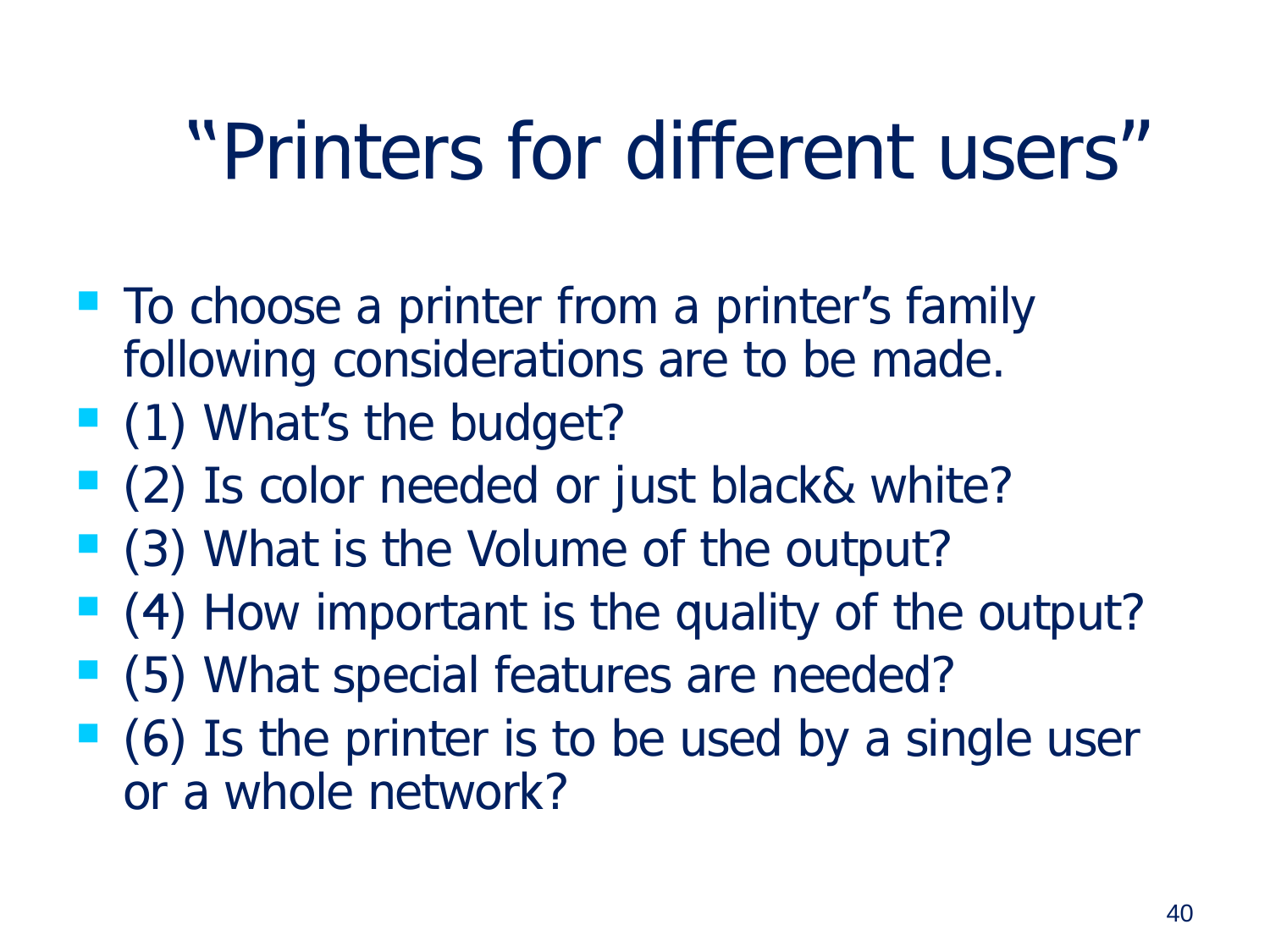

# “Printers for different users”
To choose a printer from a printer’s family following considerations are to be made.
(1) What’s the budget?
(2) Is color needed or just black& white?
(3) What is the Volume of the output?
(4) How important is the quality of the output?
(5) What special features are needed?
(6) Is the printer is to be used by a single user or a whole network?

40